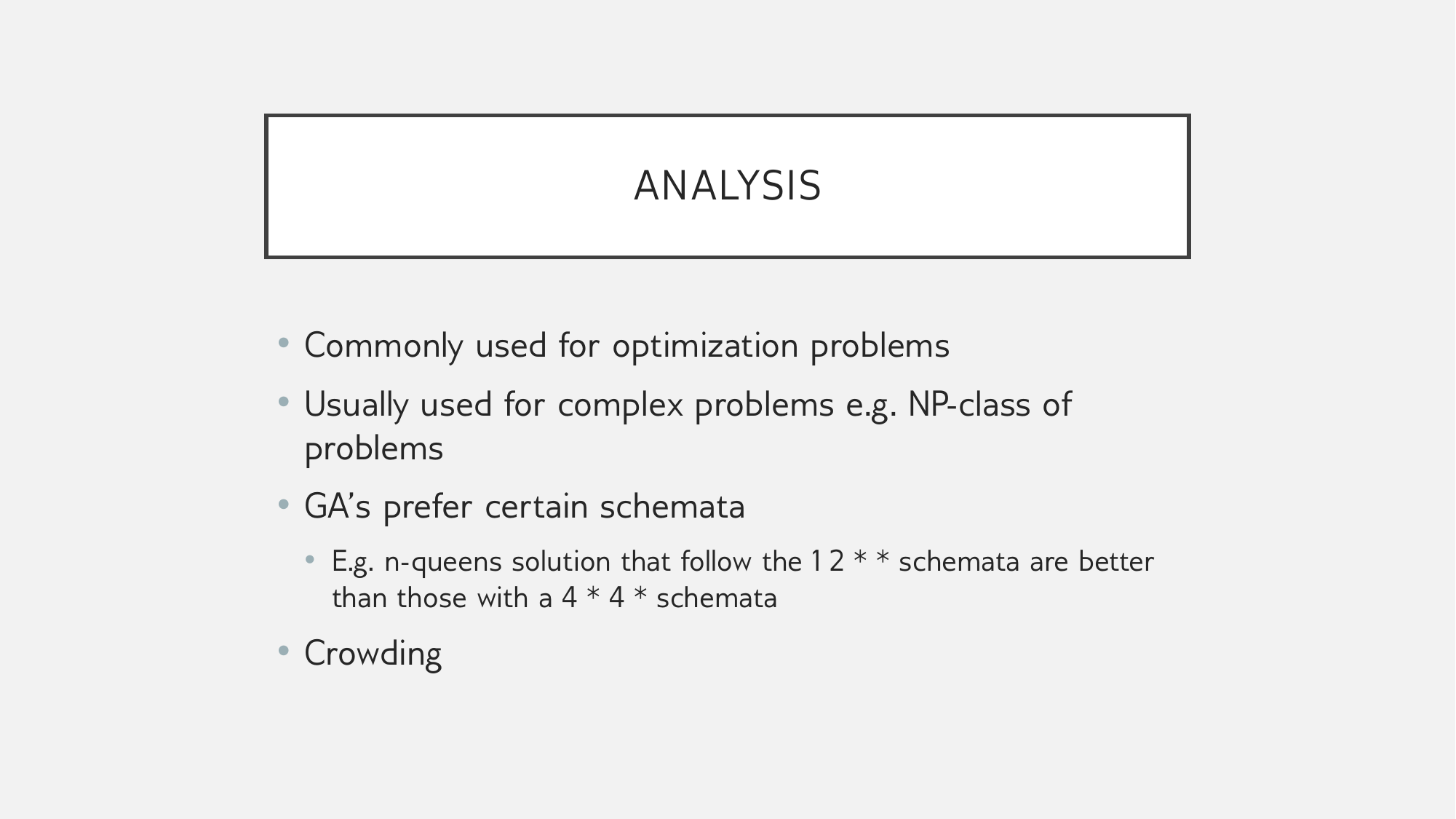

# Analysis
Commonly used for optimization problems
Usually used for complex problems e.g. NP-class of problems
GA’s prefer certain schemata
E.g. n-queens solution that follow the 1 2 * * schemata are better than those with a 4 * 4 * schemata
Crowding